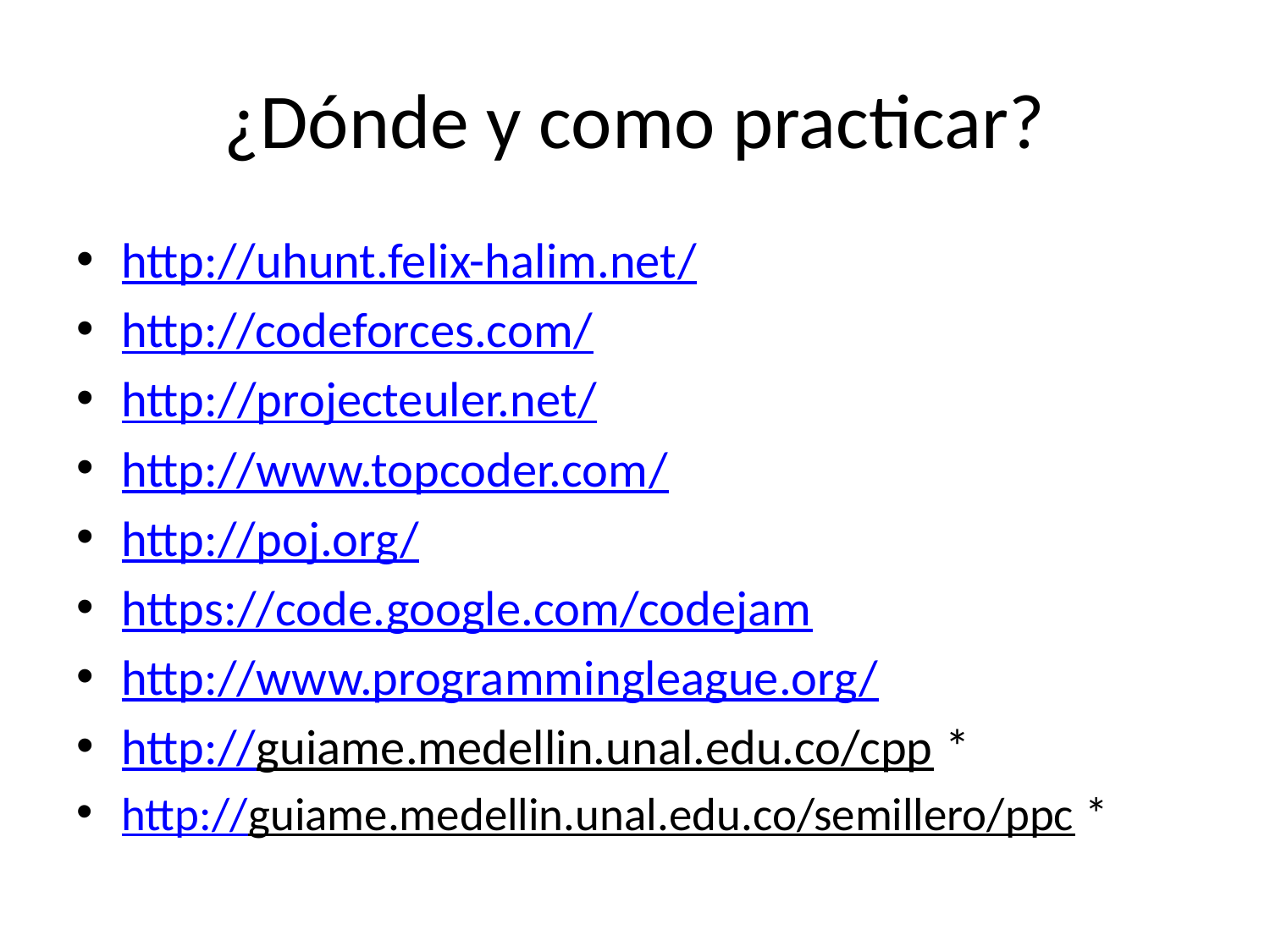

# ¿Dónde y como practicar?
http://uhunt.felix-halim.net/
http://codeforces.com/
http://projecteuler.net/
http://www.topcoder.com/
http://poj.org/
https://code.google.com/codejam
http://www.programmingleague.org/
http://guiame.medellin.unal.edu.co/cpp *
http://guiame.medellin.unal.edu.co/semillero/ppc *